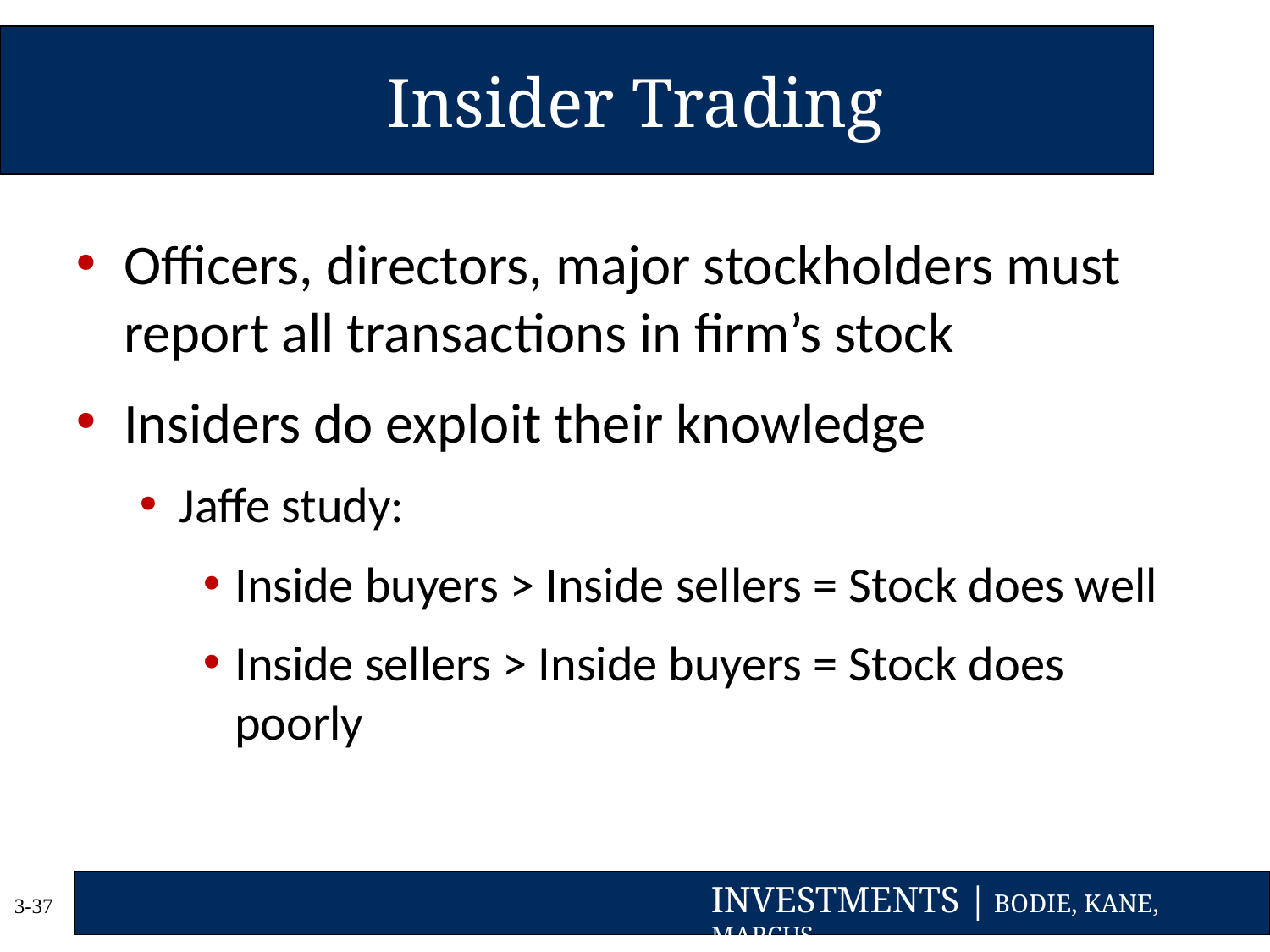

# Insider Trading
Officers, directors, major stockholders must report all transactions in firm’s stock
Insiders do exploit their knowledge
Jaffe study:
Inside buyers > Inside sellers = Stock does well
Inside sellers > Inside buyers = Stock does poorly